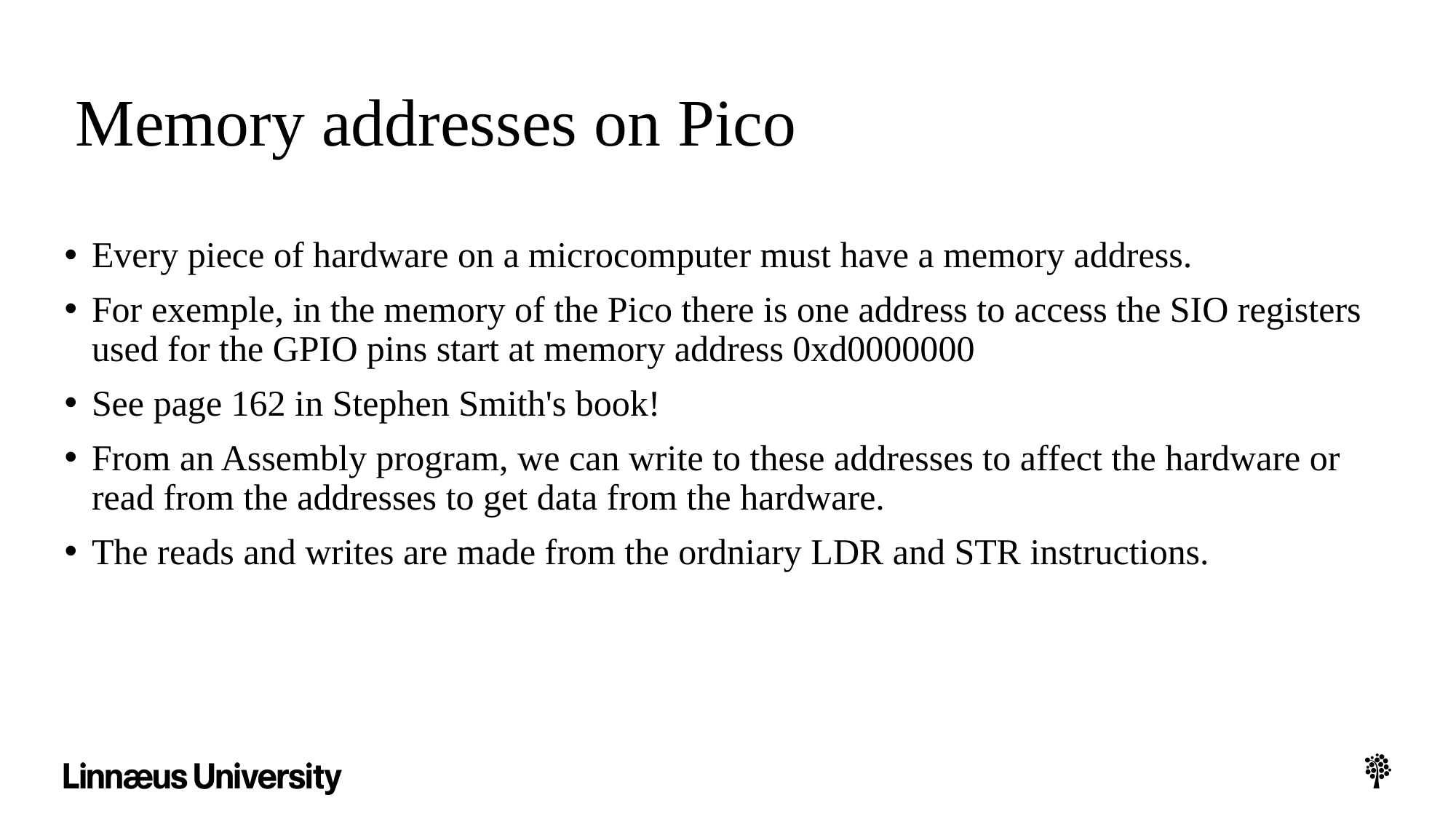

# Memory addresses on Pico
Every piece of hardware on a microcomputer must have a memory address.
For exemple, in the memory of the Pico there is one address to access the SIO registers used for the GPIO pins start at memory address 0xd0000000
See page 162 in Stephen Smith's book!
From an Assembly program, we can write to these addresses to affect the hardware or read from the addresses to get data from the hardware.
The reads and writes are made from the ordniary LDR and STR instructions.